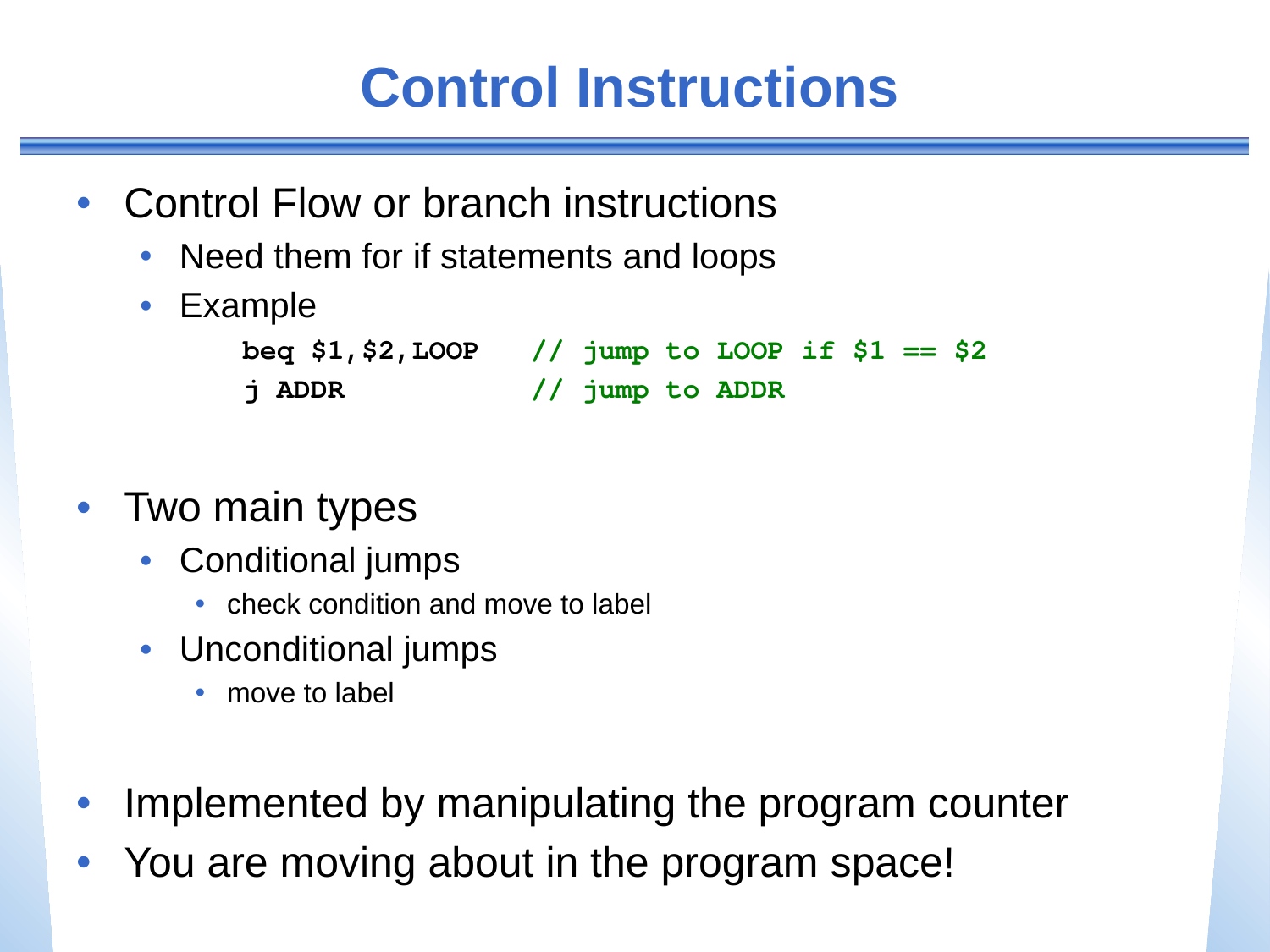

# Control Instructions
Control Flow or branch instructions
Need them for if statements and loops
Example
beq $1,$2,LOOP   // jump to LOOP if $1 == $2
j ADDR           // jump to ADDR

Two main types
Conditional jumps
check condition and move to label
Unconditional jumps
move to label

Implemented by manipulating the program counter
You are moving about in the program space!